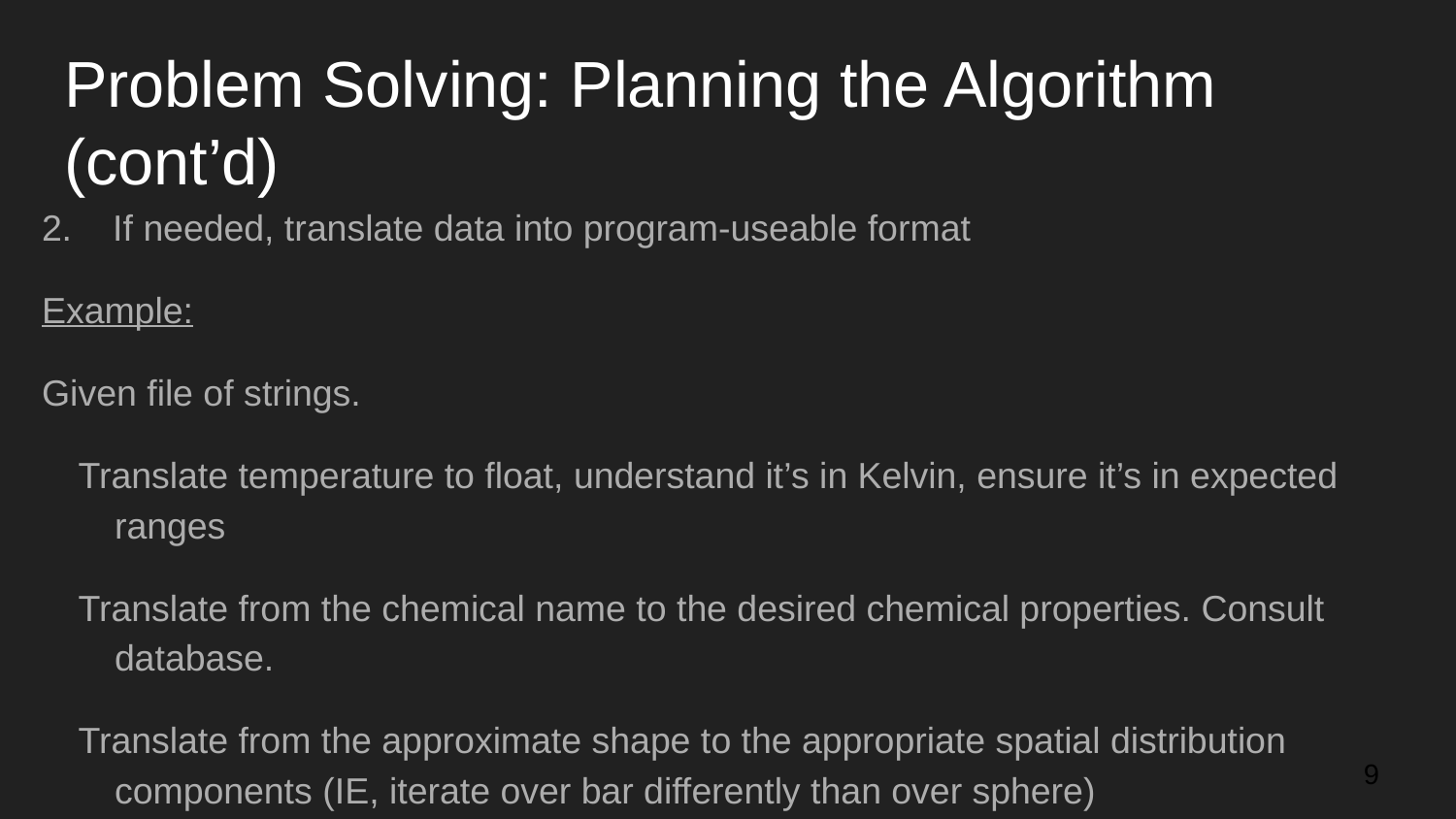

# Problem Solving: Planning the Algorithm (cont’d)
2.    If needed, translate data into program-useable format
Example:
Given file of strings.
Translate temperature to float, understand it’s in Kelvin, ensure it’s in expected ranges
Translate from the chemical name to the desired chemical properties. Consult database.
Translate from the approximate shape to the appropriate spatial distribution components (IE, iterate over bar differently than over sphere)

9